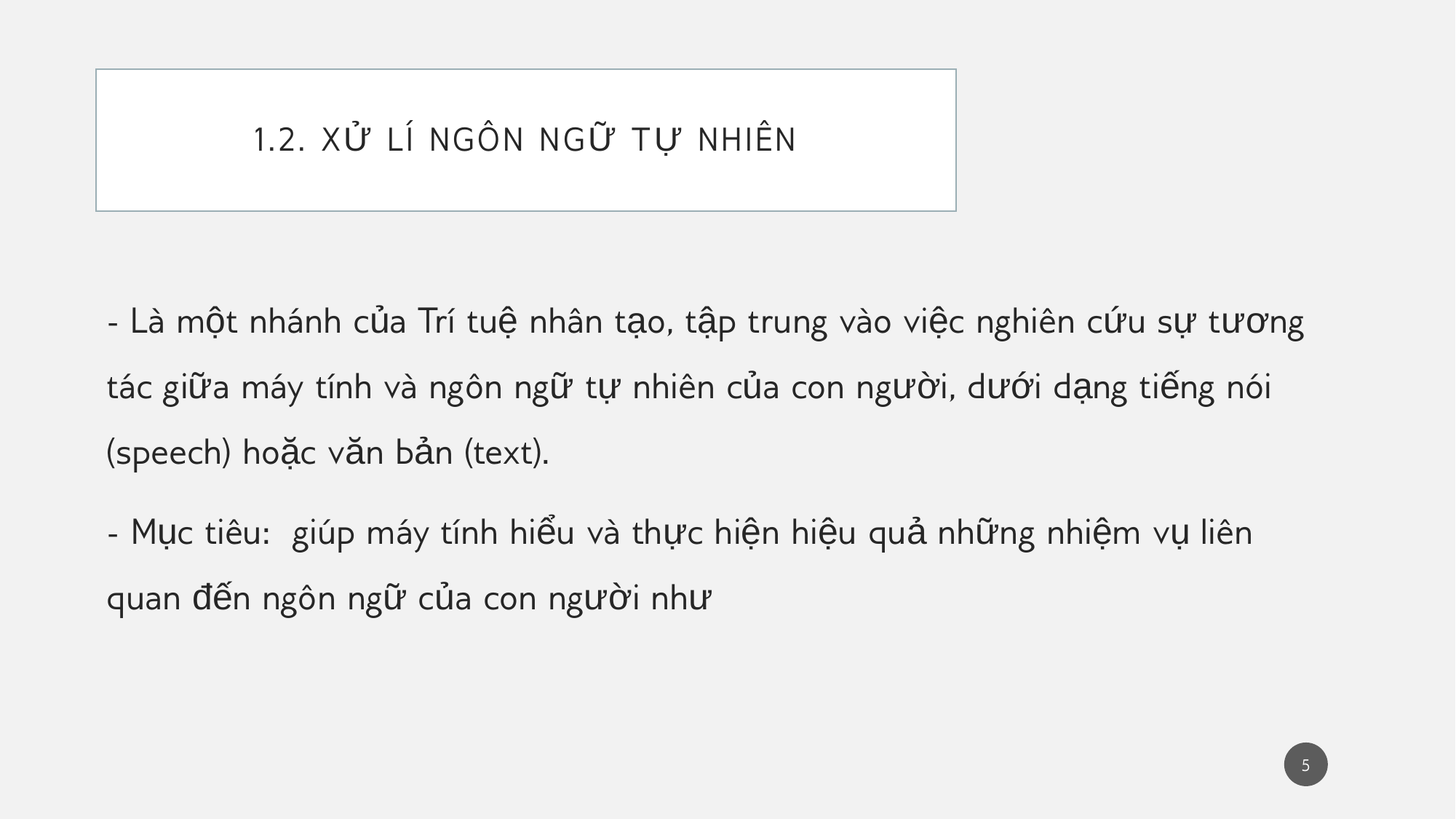

# 1.2. XỬ LÍ NGÔN NGỮ TỰ NHIÊN
- Là một nhánh của Trí tuệ nhân tạo, tập trung vào việc nghiên cứu sự tương tác giữa máy tính và ngôn ngữ tự nhiên của con người, dưới dạng tiếng nói (speech) hoặc văn bản (text).
- Mục tiêu:  giúp máy tính hiểu và thực hiện hiệu quả những nhiệm vụ liên quan đến ngôn ngữ của con người như

5